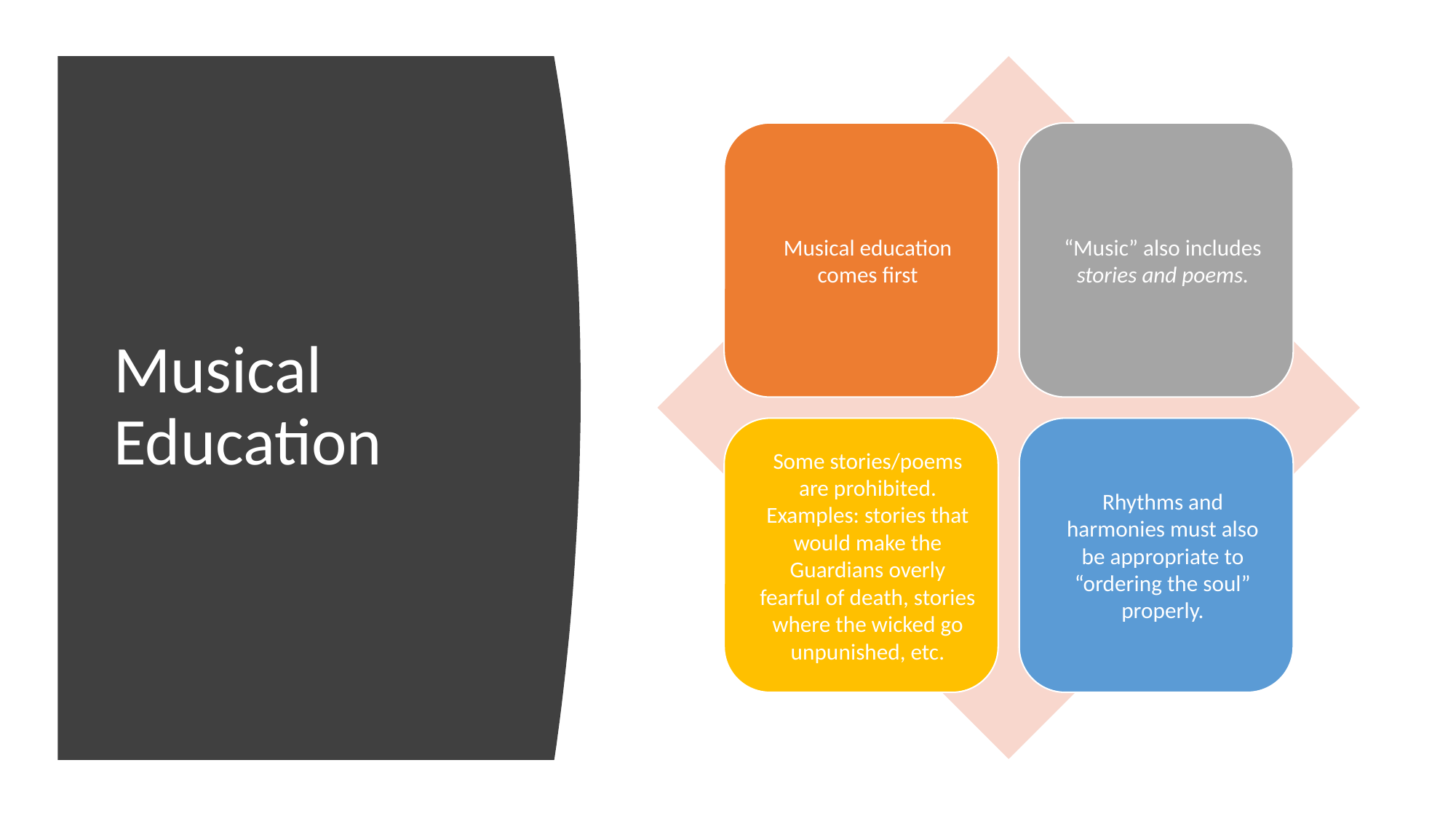

Musical education comes first
“Music” also includes stories and poems.
Some stories/poems are prohibited. Examples: stories that would make the Guardians overly fearful of death, stories where the wicked go unpunished, etc.
Rhythms and harmonies must also be appropriate to “ordering the soul” properly.

Musical Education